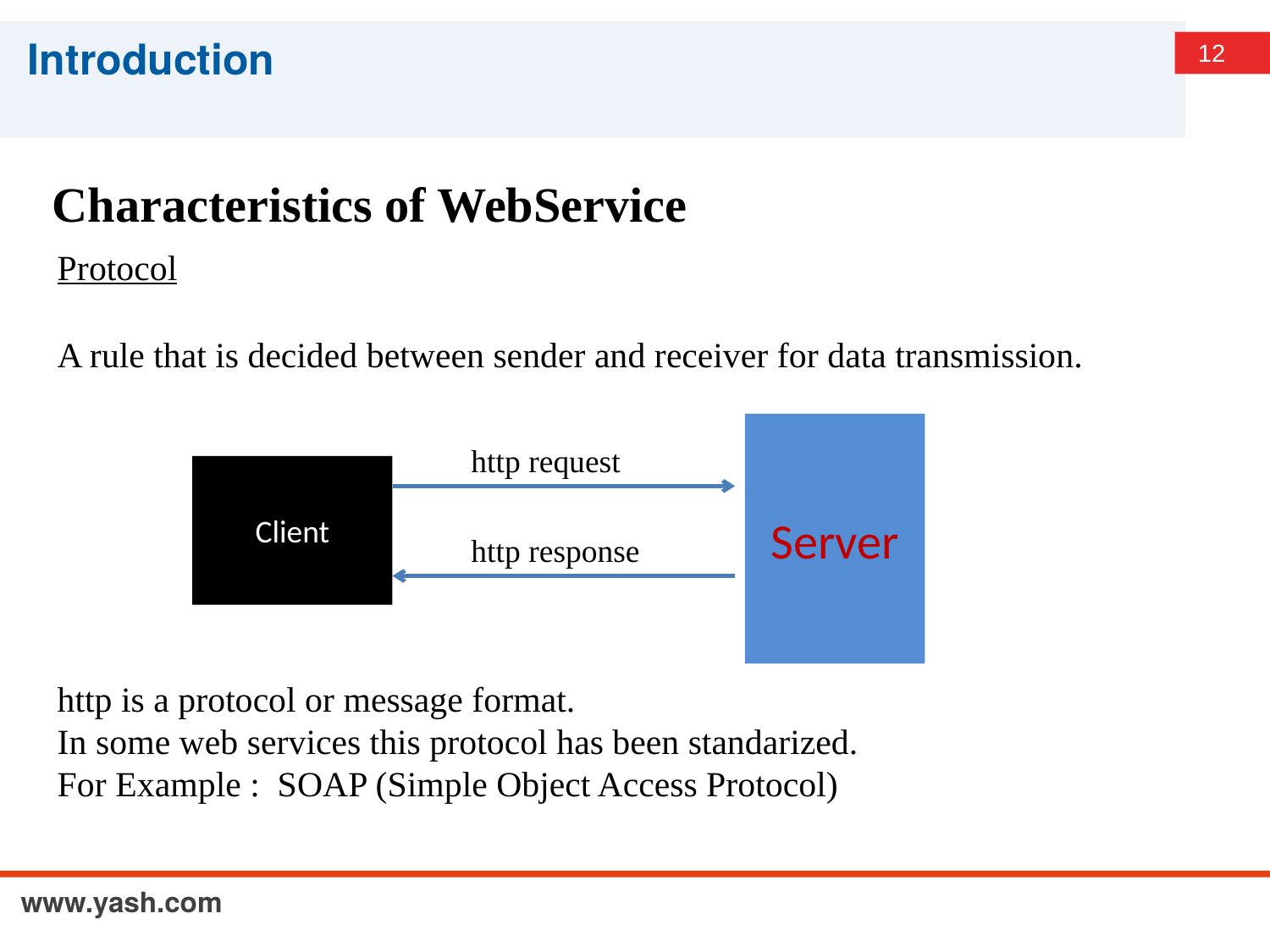

# Introduction
Characteristics of WebService
Protocol
A rule that is decided between sender and receiver for data transmission.
Server
http request
Client
http response
http is a protocol or message format.
In some web services this protocol has been standarized.
For Example :  SOAP (Simple Object Access Protocol)